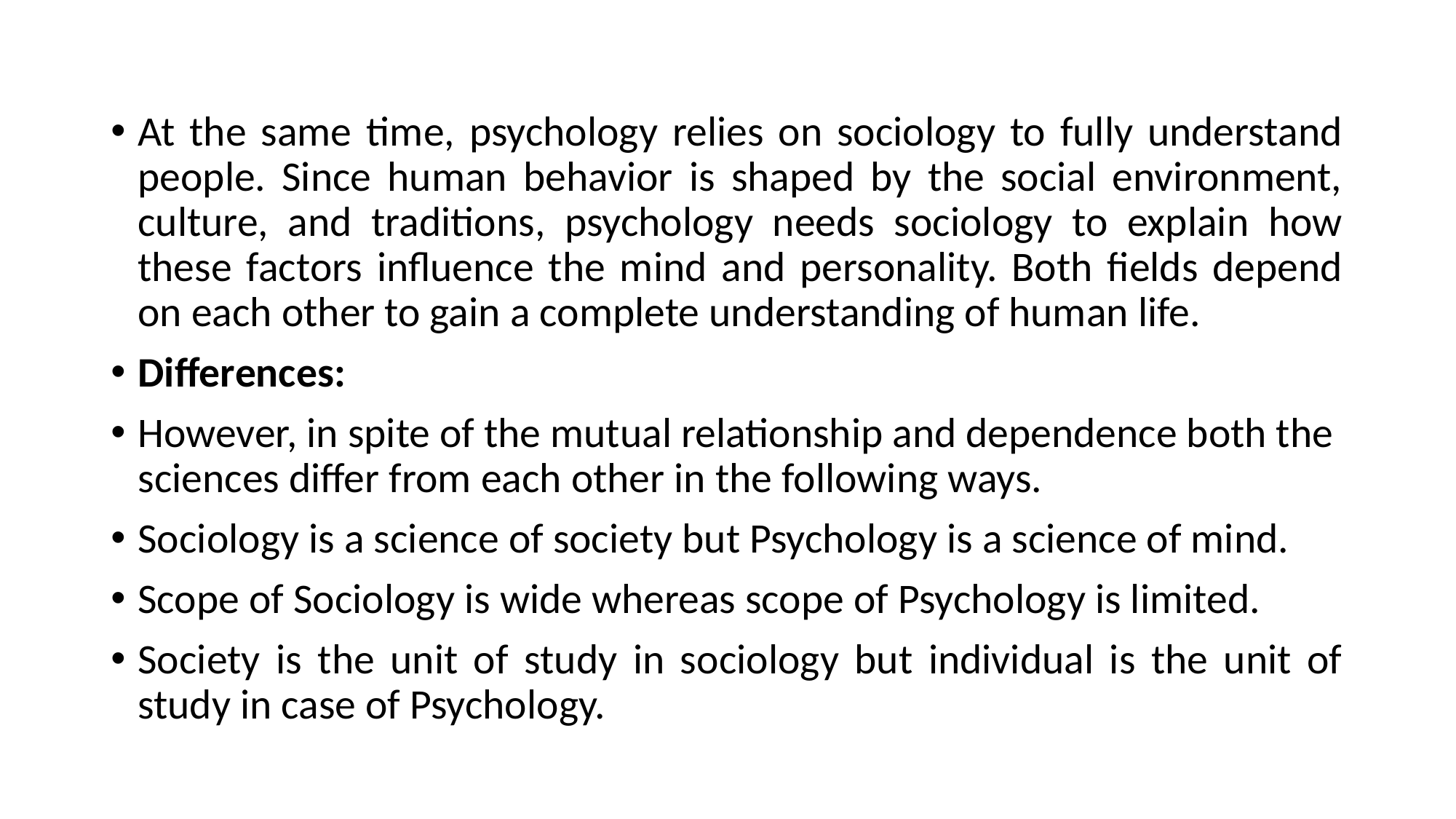

At the same time, psychology relies on sociology to fully understand people. Since human behavior is shaped by the social environment, culture, and traditions, psychology needs sociology to explain how these factors influence the mind and personality. Both fields depend on each other to gain a complete understanding of human life.
Differences:
However, in spite of the mutual relationship and dependence both the sciences differ from each other in the following ways.
Sociology is a science of society but Psychology is a science of mind.
Scope of Sociology is wide whereas scope of Psychology is limited.
Society is the unit of study in sociology but individual is the unit of study in case of Psychology.